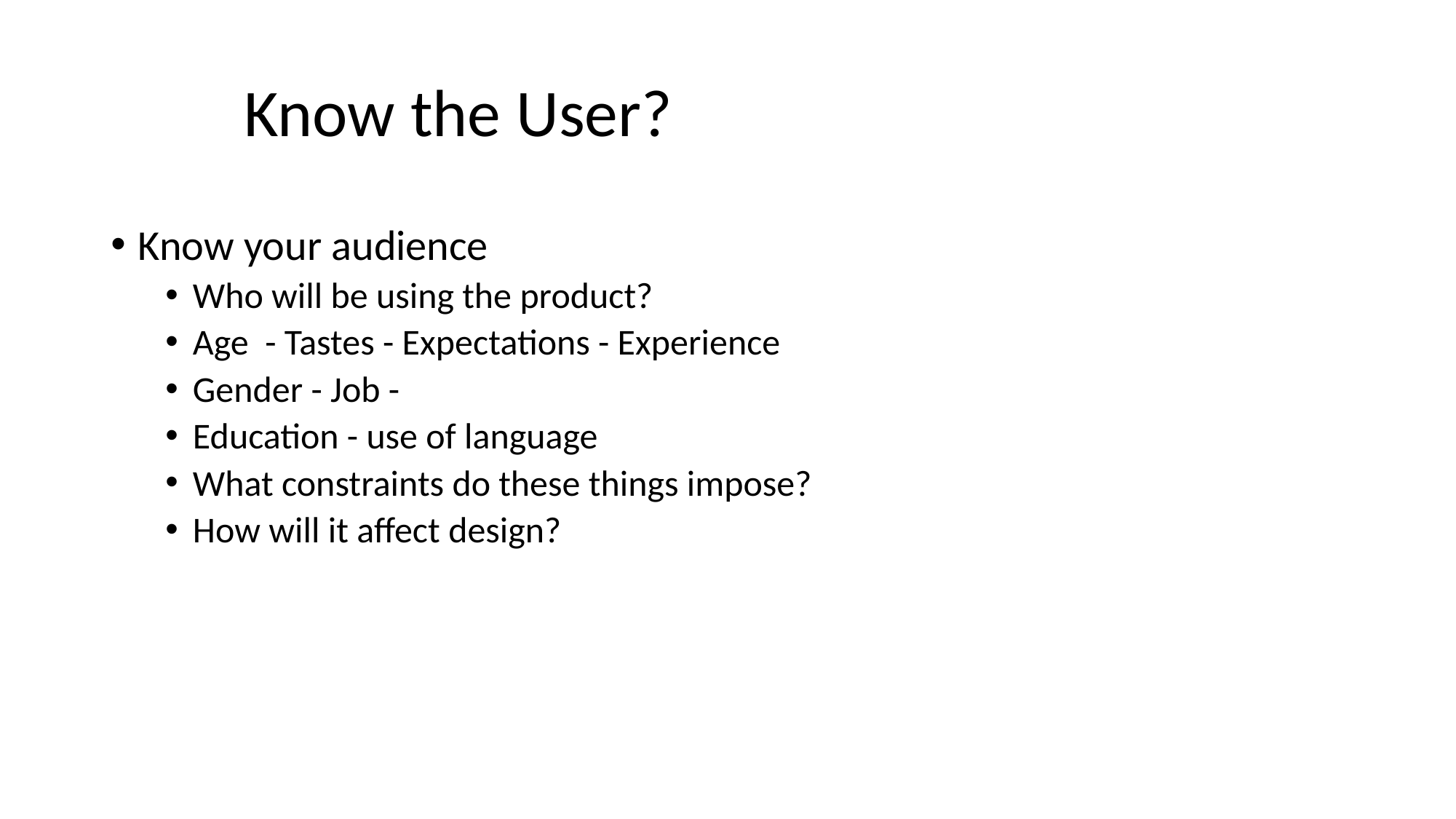

# Know the User?
Know your audience
Who will be using the product?
Age  - Tastes - Expectations - Experience
Gender - Job -
Education - use of language
What constraints do these things impose?
How will it affect design?

3